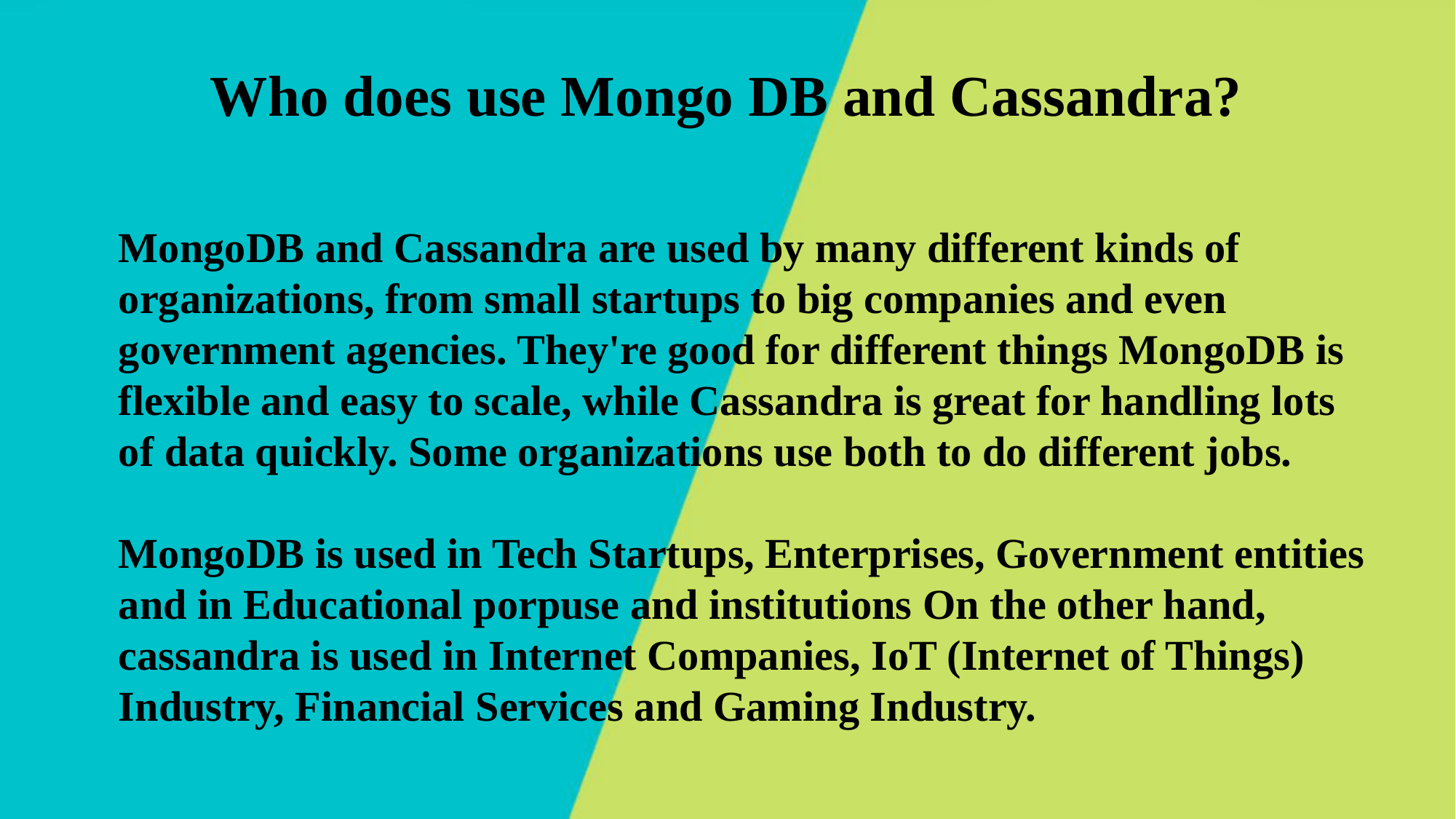

# Who does use Mongo DB and Cassandra?
MongoDB and Cassandra are used by many different kinds of organizations, from small startups to big companies and even government agencies. They're good for different things MongoDB is flexible and easy to scale, while Cassandra is great for handling lots of data quickly. Some organizations use both to do different jobs.

MongoDB is used in Tech Startups, Enterprises, Government entities and in Educational porpuse and institutions On the other hand, cassandra is used in Internet Companies, IoT (Internet of Things) Industry, Financial Services and Gaming Industry.